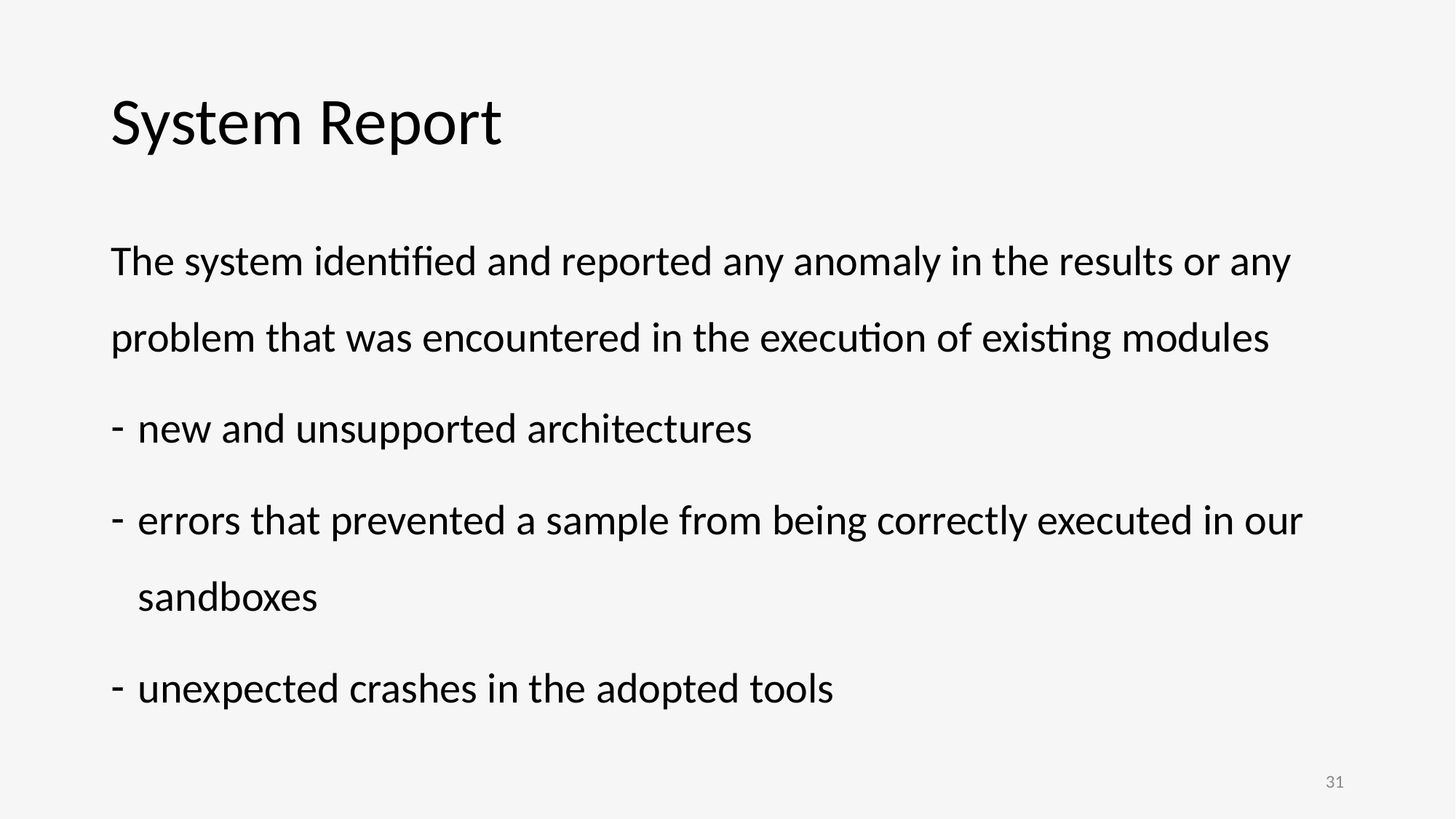

# System Report
The system identified and reported any anomaly in the results or any problem that was encountered in the execution of existing modules
new and unsupported architectures
errors that prevented a sample from being correctly executed in our sandboxes
unexpected crashes in the adopted tools
31